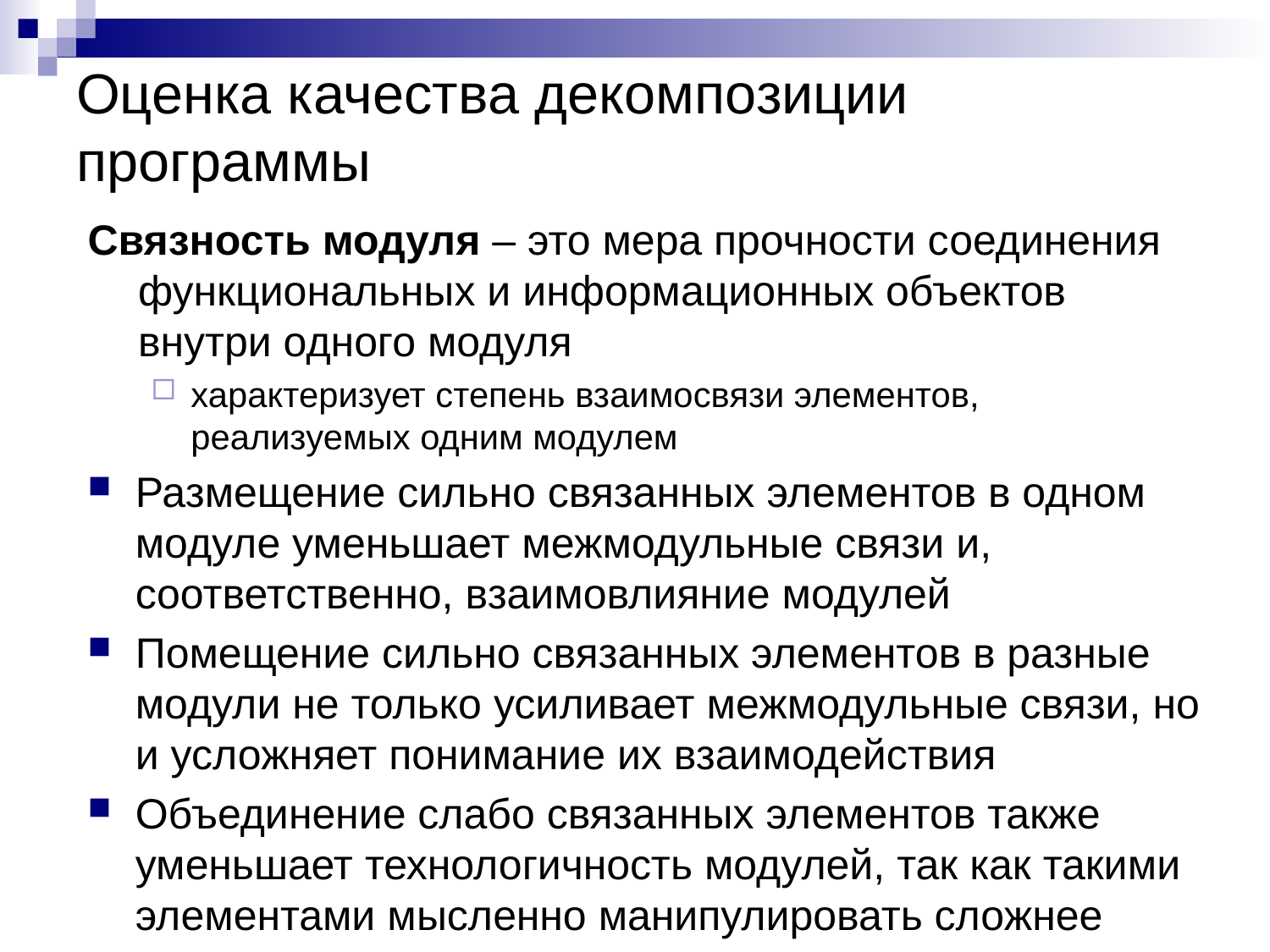

# Оценка качества декомпозиции программы
Связность модуля – это мера прочности соединения функциональных и информационных объектов внутри одного модуля
характеризует степень взаимосвязи элементов, реализуемых одним модулем
Размещение сильно связанных элементов в одном модуле уменьшает межмодульные связи и, соответственно, взаимовлияние модулей
Помещение сильно связанных элементов в разные модули не только усиливает межмодульные связи, но и усложняет понимание их взаимодействия
Объединение слабо связанных элементов также уменьшает технологичность модулей, так как такими элементами мысленно манипулировать сложнее